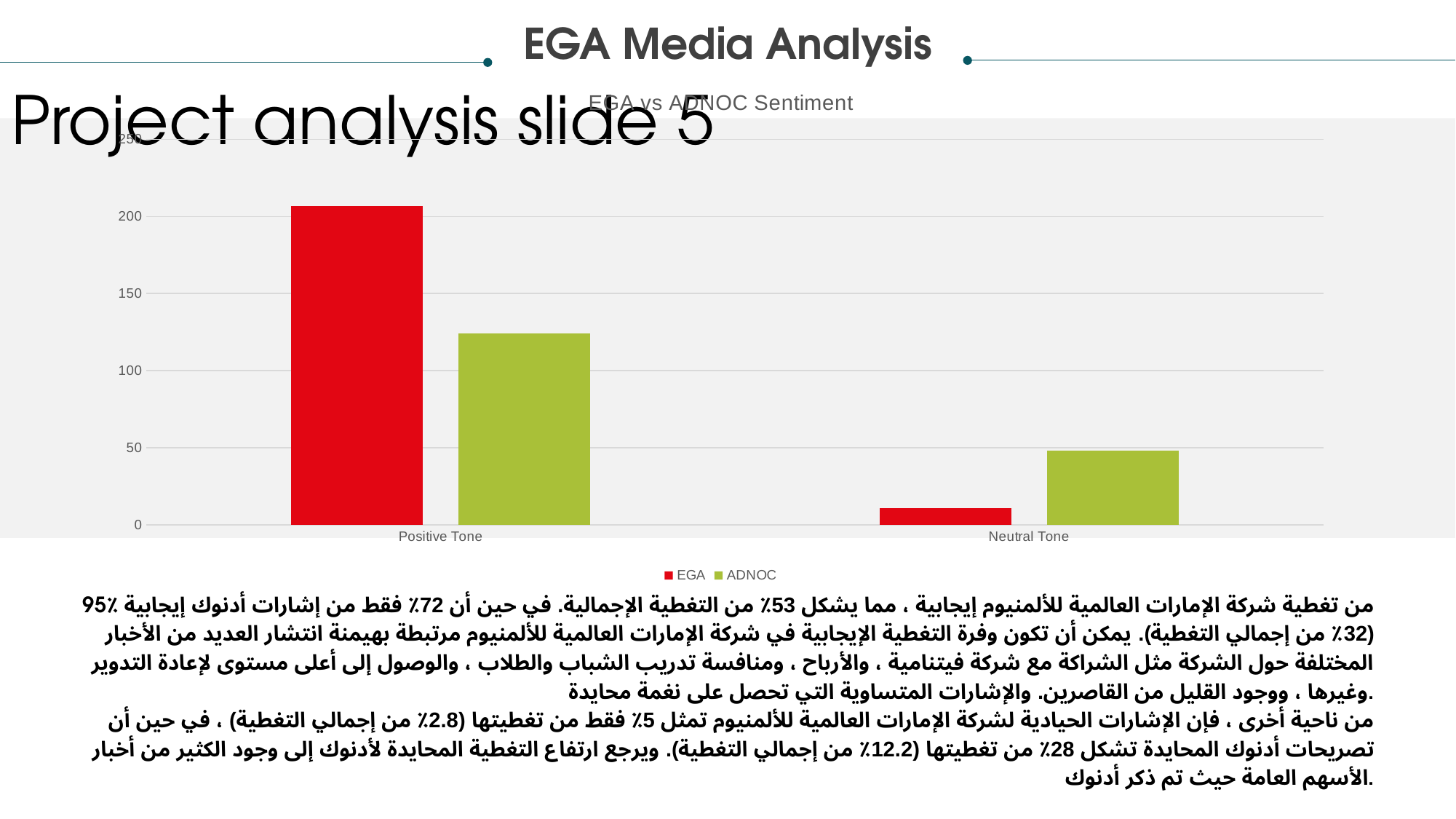

EGA Media Analysis
Project analysis slide 5

### Chart: EGA vs ADNOC Sentiment

| Category | EGA | ADNOC |
|---|---|---|
| Positive Tone | 207.0 | 124.0 |
| Neutral Tone | 11.0 | 48.0 |
95٪ من تغطية شركة الإمارات العالمية للألمنيوم إيجابية ، مما يشكل 53٪ من التغطية الإجمالية. في حين أن 72٪ فقط من إشارات أدنوك إيجابية (32٪ من إجمالي التغطية). يمكن أن تكون وفرة التغطية الإيجابية في شركة الإمارات العالمية للألمنيوم مرتبطة بهيمنة انتشار العديد من الأخبار المختلفة حول الشركة مثل الشراكة مع شركة فيتنامية ، والأرباح ، ومنافسة تدريب الشباب والطلاب ، والوصول إلى أعلى مستوى لإعادة التدوير وغيرها ، ووجود القليل من القاصرين. والإشارات المتساوية التي تحصل على نغمة محايدة.
من ناحية أخرى ، فإن الإشارات الحيادية لشركة الإمارات العالمية للألمنيوم تمثل 5٪ فقط من تغطيتها (2.8٪ من إجمالي التغطية) ، في حين أن تصريحات أدنوك المحايدة تشكل 28٪ من تغطيتها (12.2٪ من إجمالي التغطية). ويرجع ارتفاع التغطية المحايدة لأدنوك إلى وجود الكثير من أخبار الأسهم العامة حيث تم ذكر أدنوك.